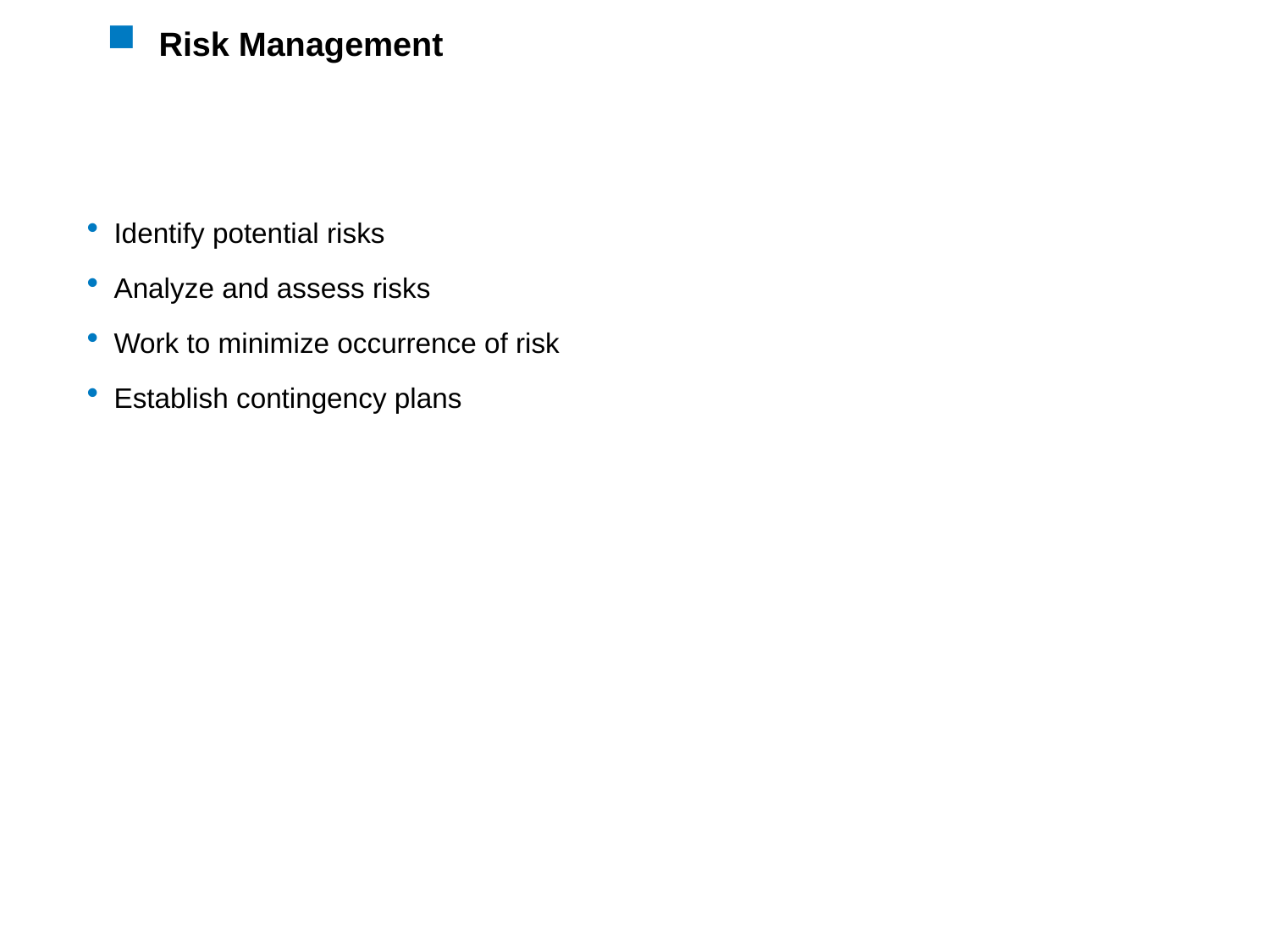

# Risk Management
Identify potential risks
Analyze and assess risks
Work to minimize occurrence of risk
Establish contingency plans